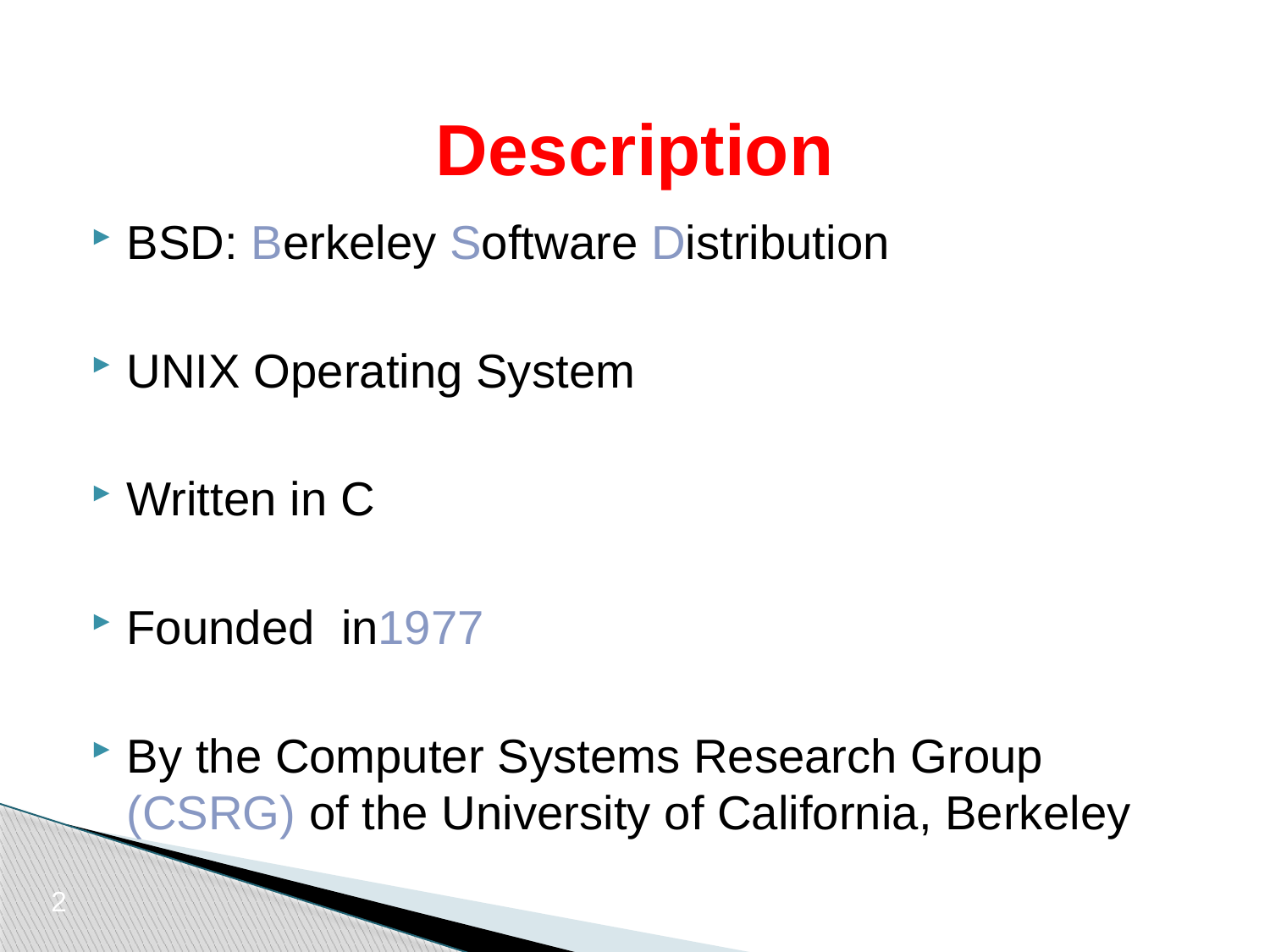

# Description
BSD: Berkeley Software Distribution

UNIX Operating System

Written in C

Founded  in1977

By the Computer Systems Research Group (CSRG) of the University of California, Berkeley

2